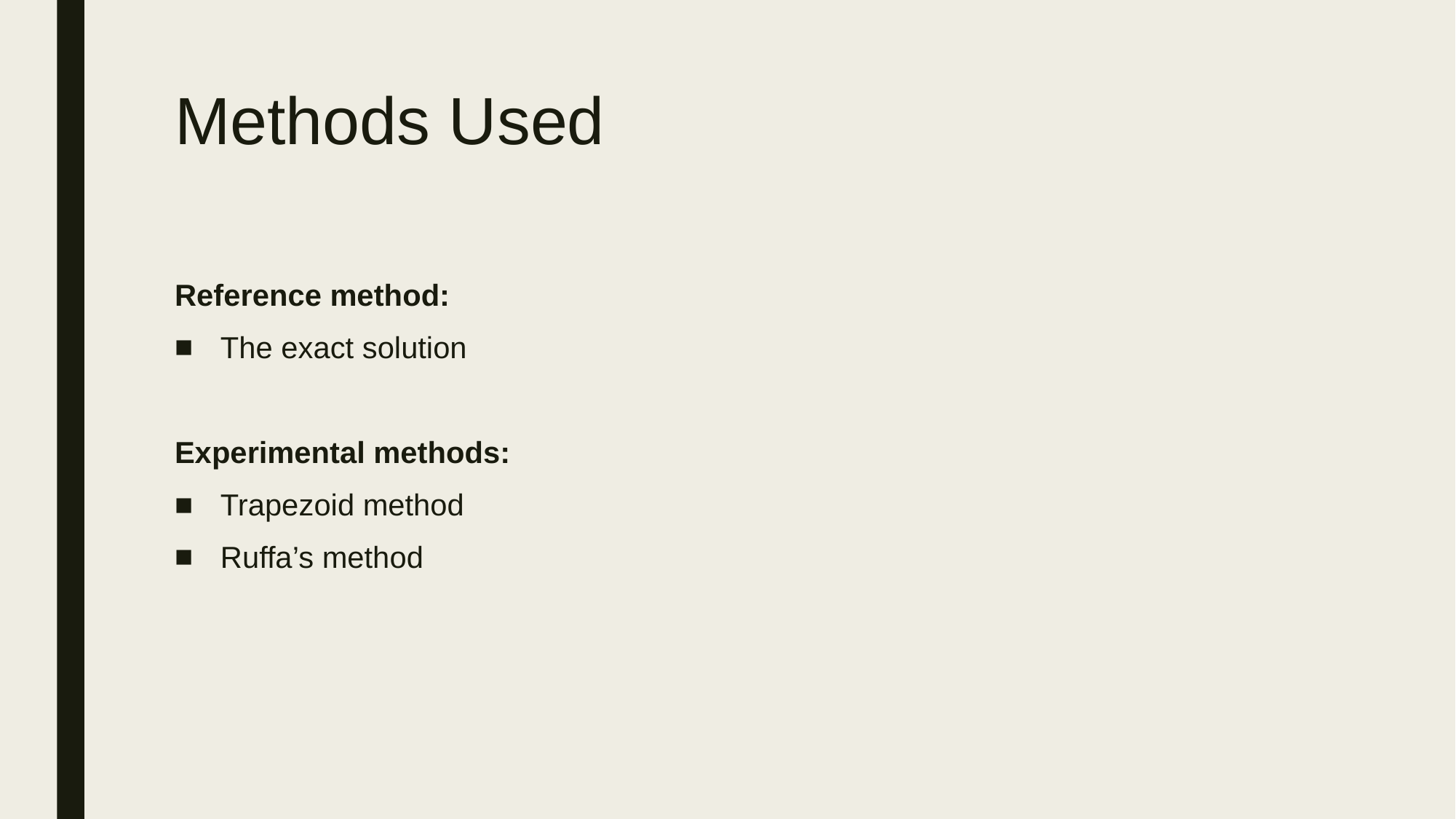

# Methods Used
Reference method:
The exact solution

Experimental methods:
Trapezoid method
Ruffa’s method